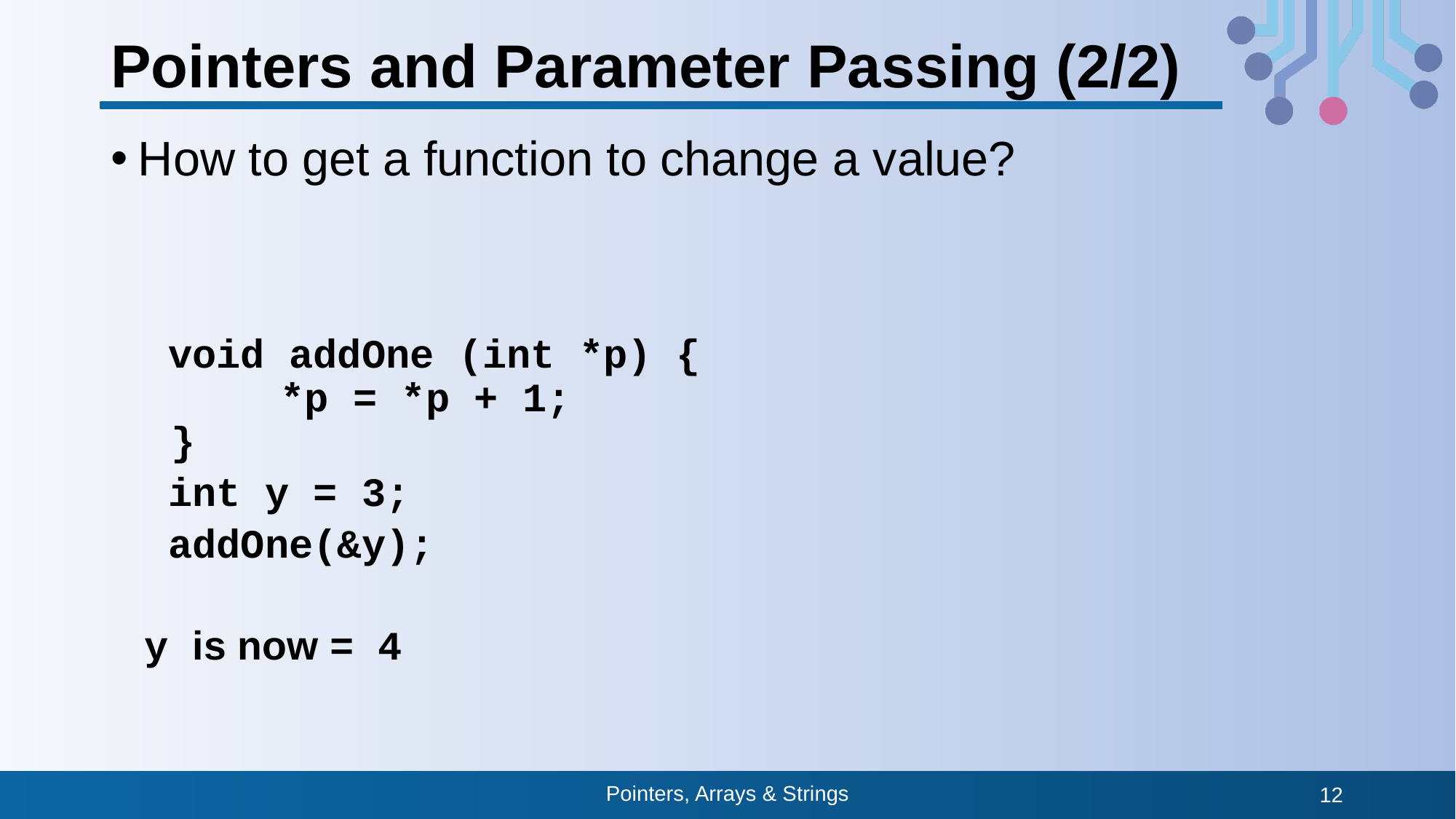

# Pointers and Parameter Passing (2/2)
How to get a function to change a value?

 void addOne (int *p) {
	*p = *p + 1;
}
 int y = 3;
 addOne(&y);

y is now = 4
Pointers, Arrays & Strings
12